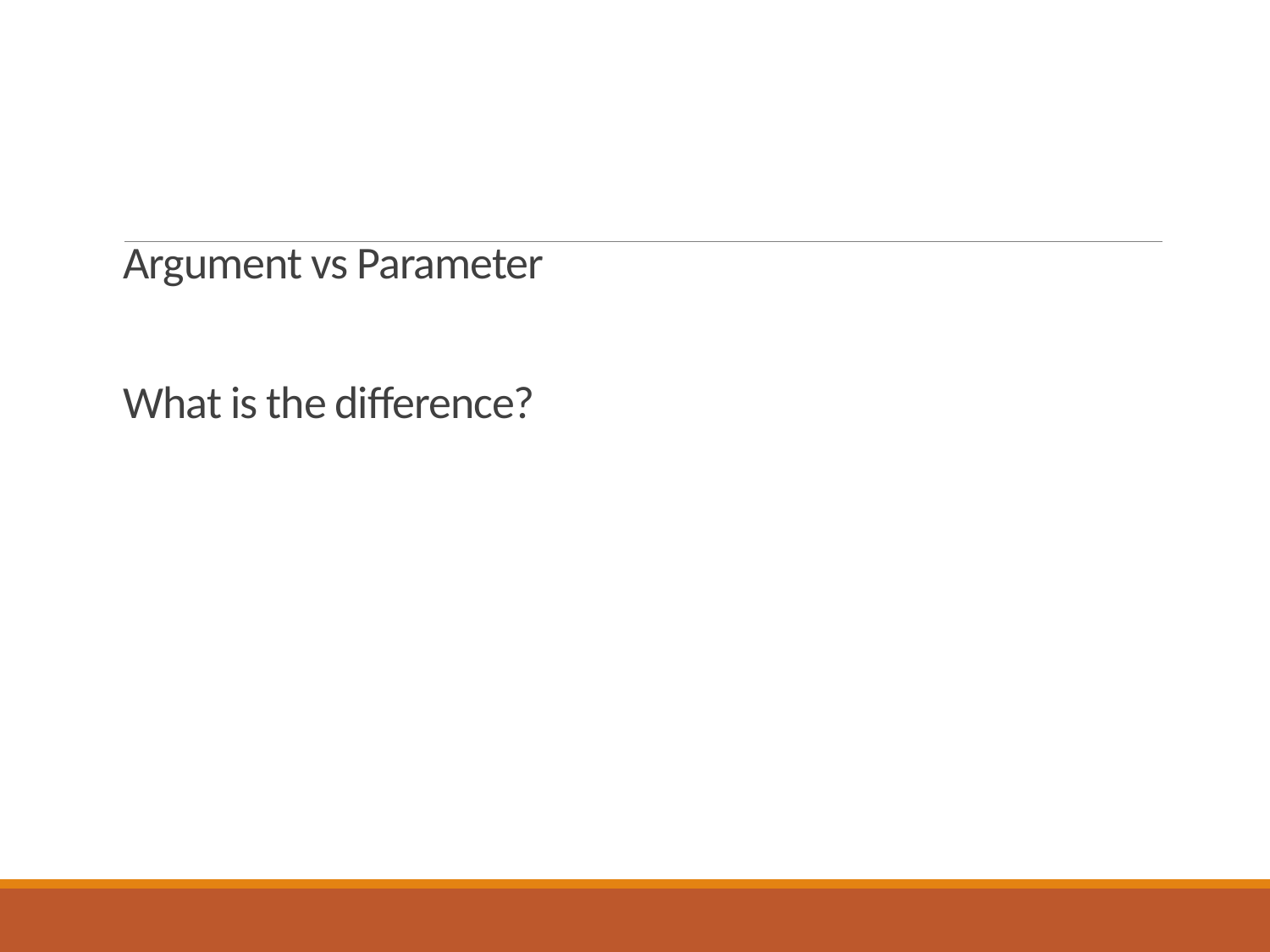

# Argument vs Parameter What is the difference?